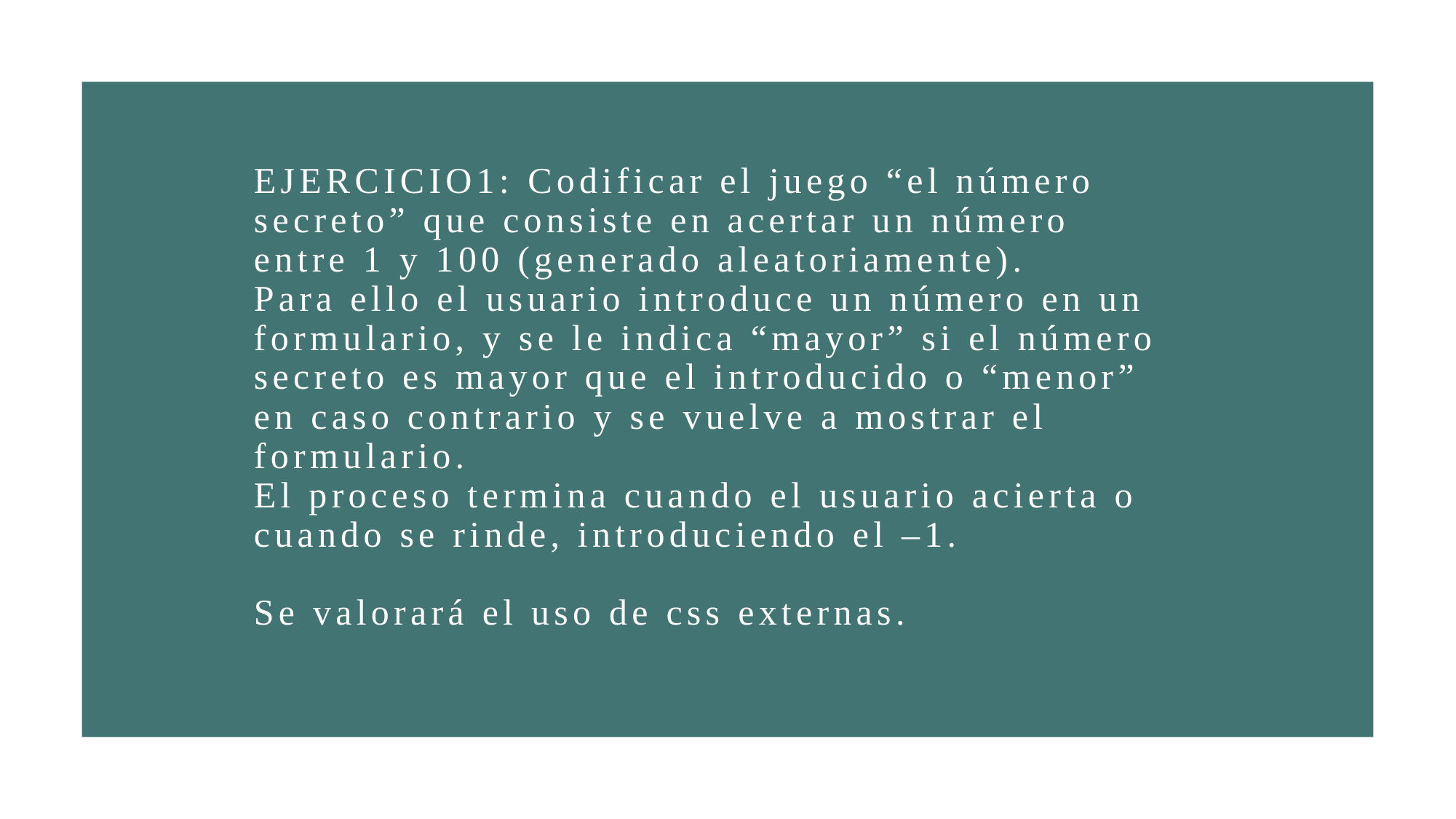

# Ejercicio1: Codificar el juego “el número secreto” que consiste en acertar un número entre 1 y 100 (generado aleatoriamente).
Para ello el usuario introduce un número en un formulario, y se le indica “mayor” si el número secreto es mayor que el introducido o “menor” en caso contrario y se vuelve a mostrar el formulario.
El proceso termina cuando el usuario acierta o cuando se rinde, introduciendo el –1.
Se valorará el uso de css externas.